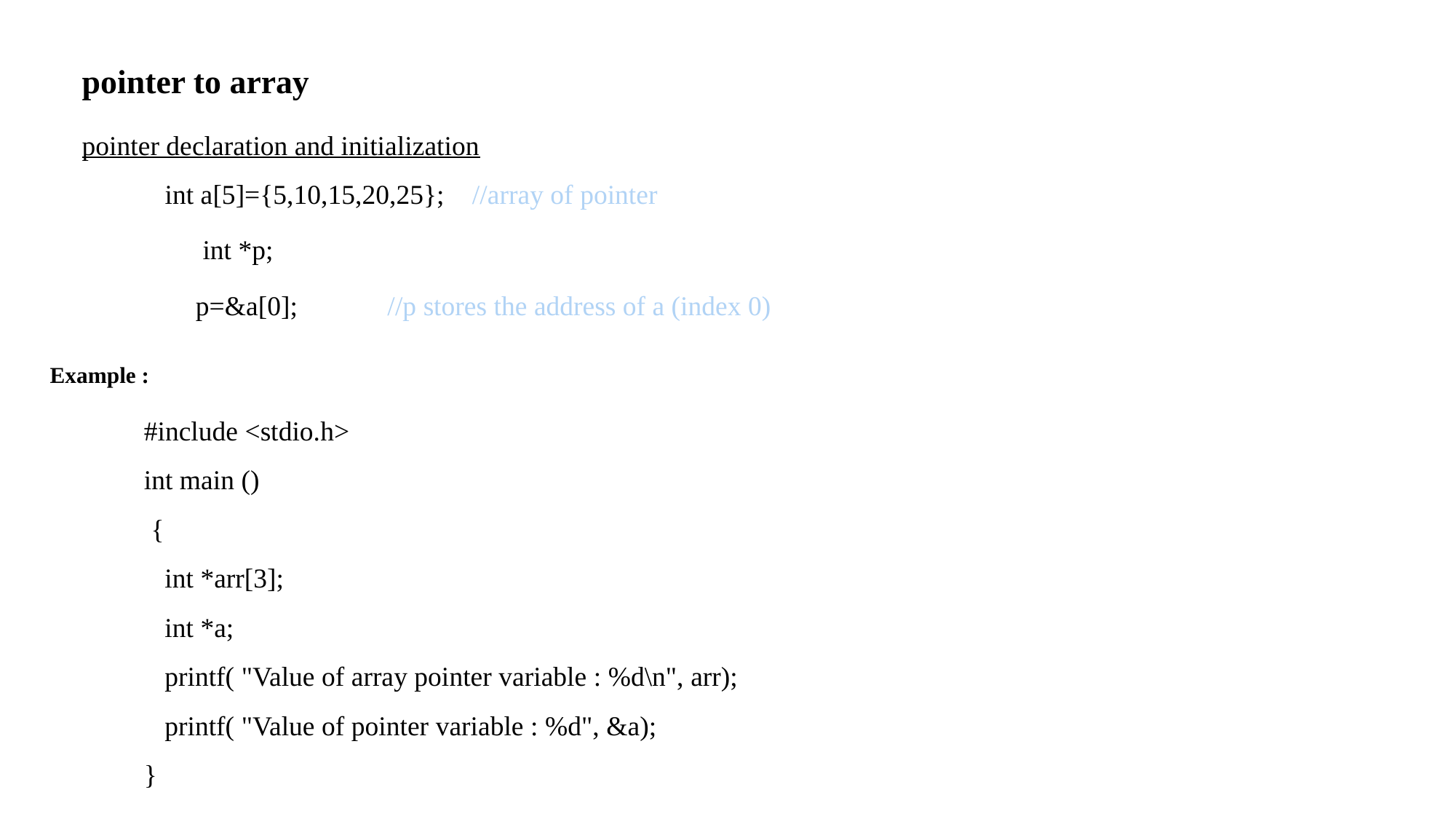

pointer to array
pointer declaration and initialization
            int a[5]={5,10,15,20,25};    //array of pointer
          int *p;
         p=&a[0];             //p stores the address of a (index 0)
Example :
#include <stdio.h>
int main ()
 {
   int *arr[3];
   int *a;
   printf( "Value of array pointer variable : %d\n", arr);
   printf( "Value of pointer variable : %d", &a);
}